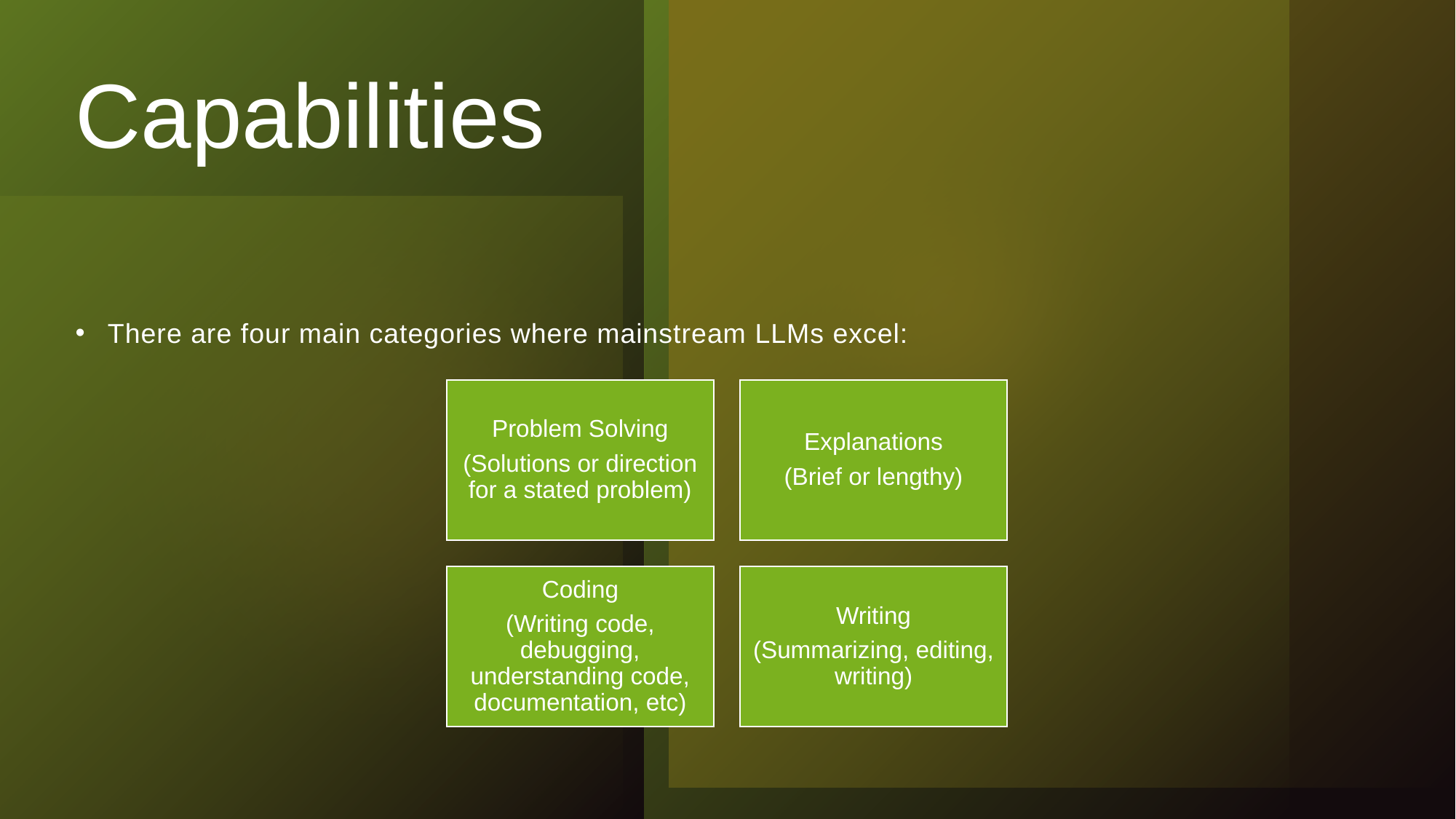

# Capabilities
There are four main categories where mainstream LLMs excel:
Problem Solving
(Solutions or direction for a stated problem)
Explanations
(Brief or lengthy)
Coding
(Writing code, debugging, understanding code, documentation, etc)
Writing
(Summarizing, editing, writing)